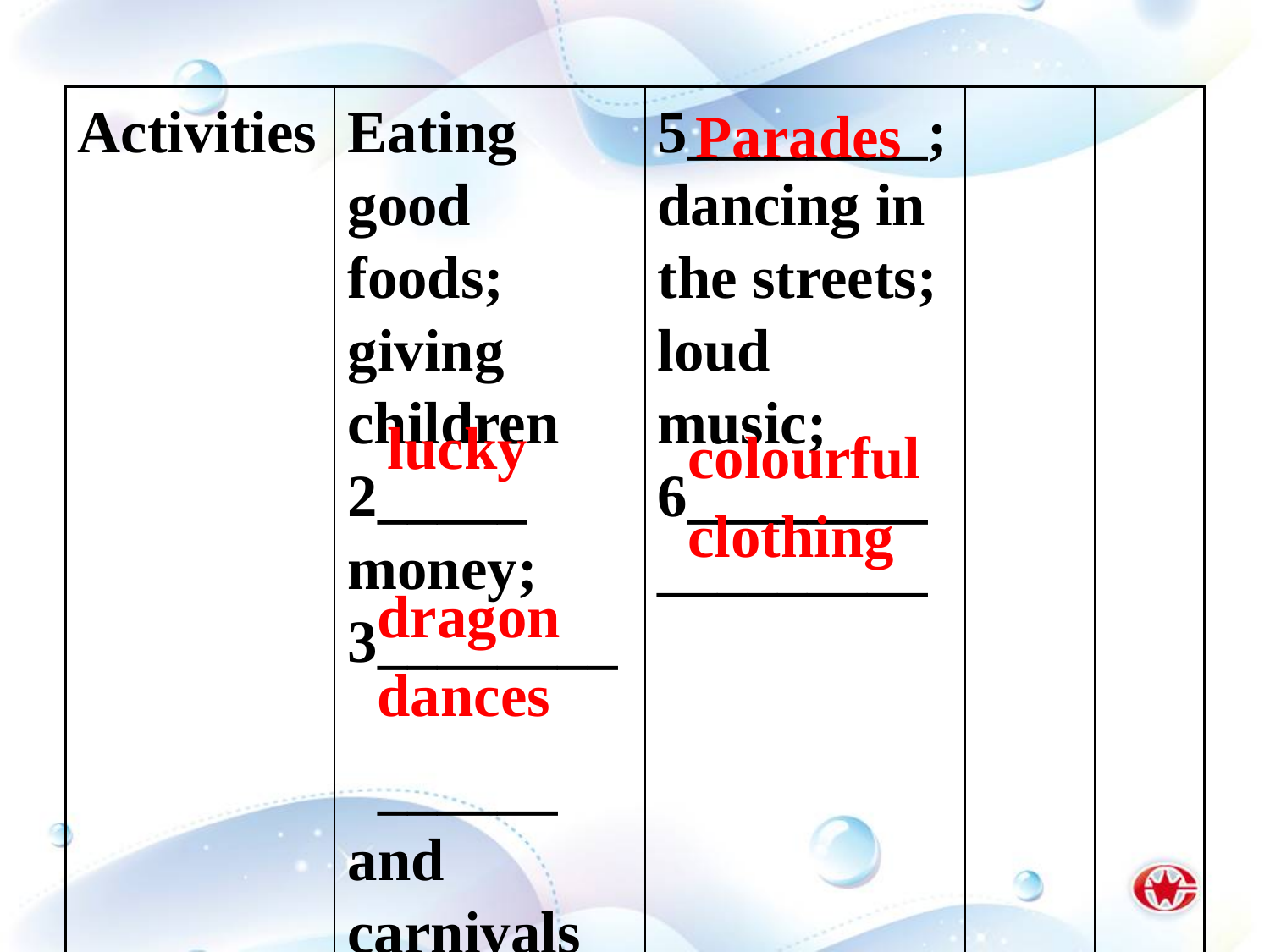

Parades
| Activities | Eating good foods; giving children 2\_\_\_\_\_ money; 3\_\_\_\_\_\_\_\_ \_\_\_\_\_\_ and carnivals | 5\_\_\_\_\_\_\_\_; dancing in the streets; loud music; 6\_\_\_\_\_\_\_\_\_\_\_\_\_\_\_\_\_ |  |  |
| --- | --- | --- | --- | --- |
lucky
colourful
clothing
dragon dances